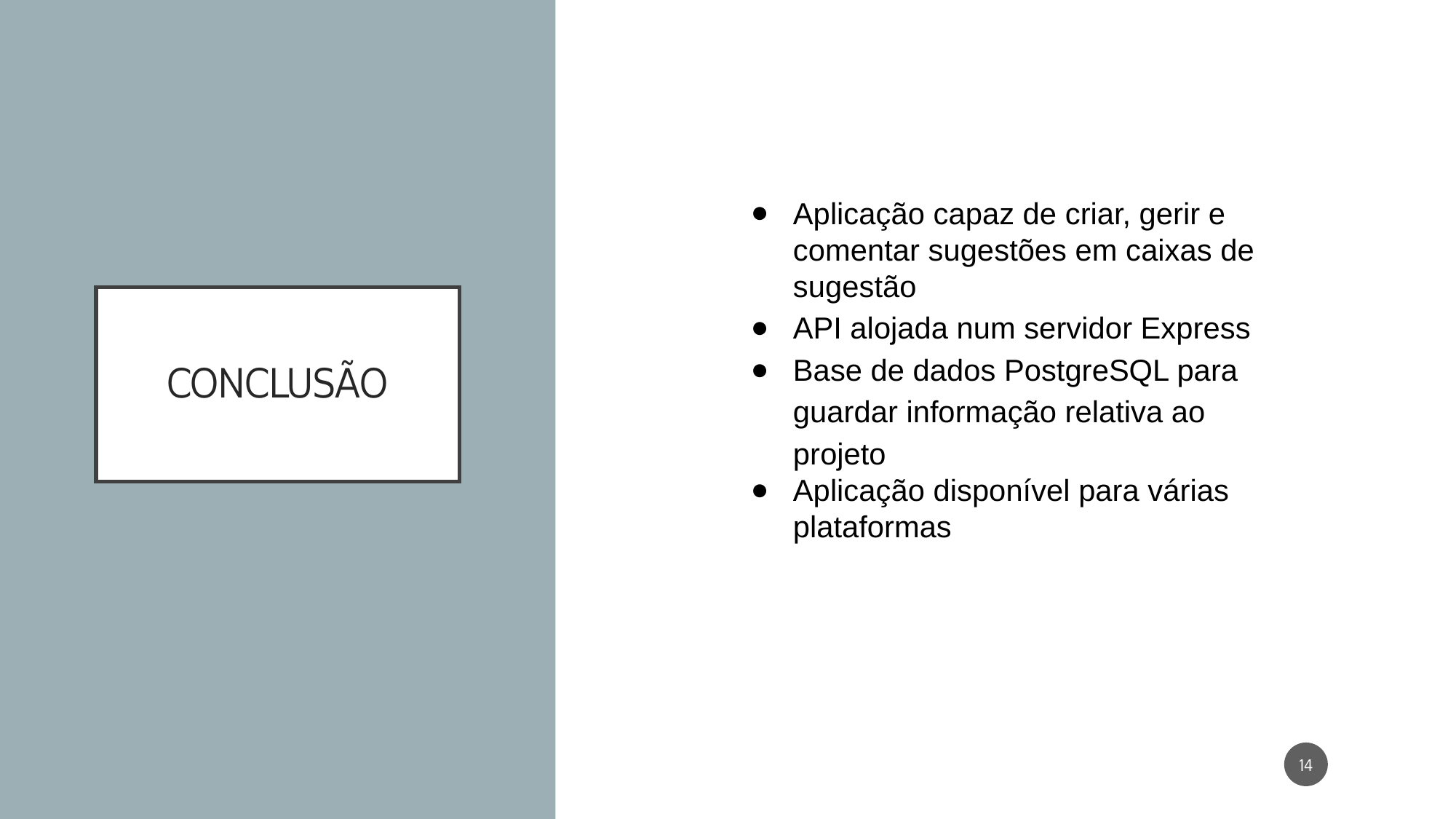

Aplicação capaz de criar, gerir e comentar sugestões em caixas de sugestão
API alojada num servidor Express
Base de dados PostgreSQL para guardar informação relativa ao projeto
Aplicação disponível para várias plataformas

# CONCLUSÃO
14